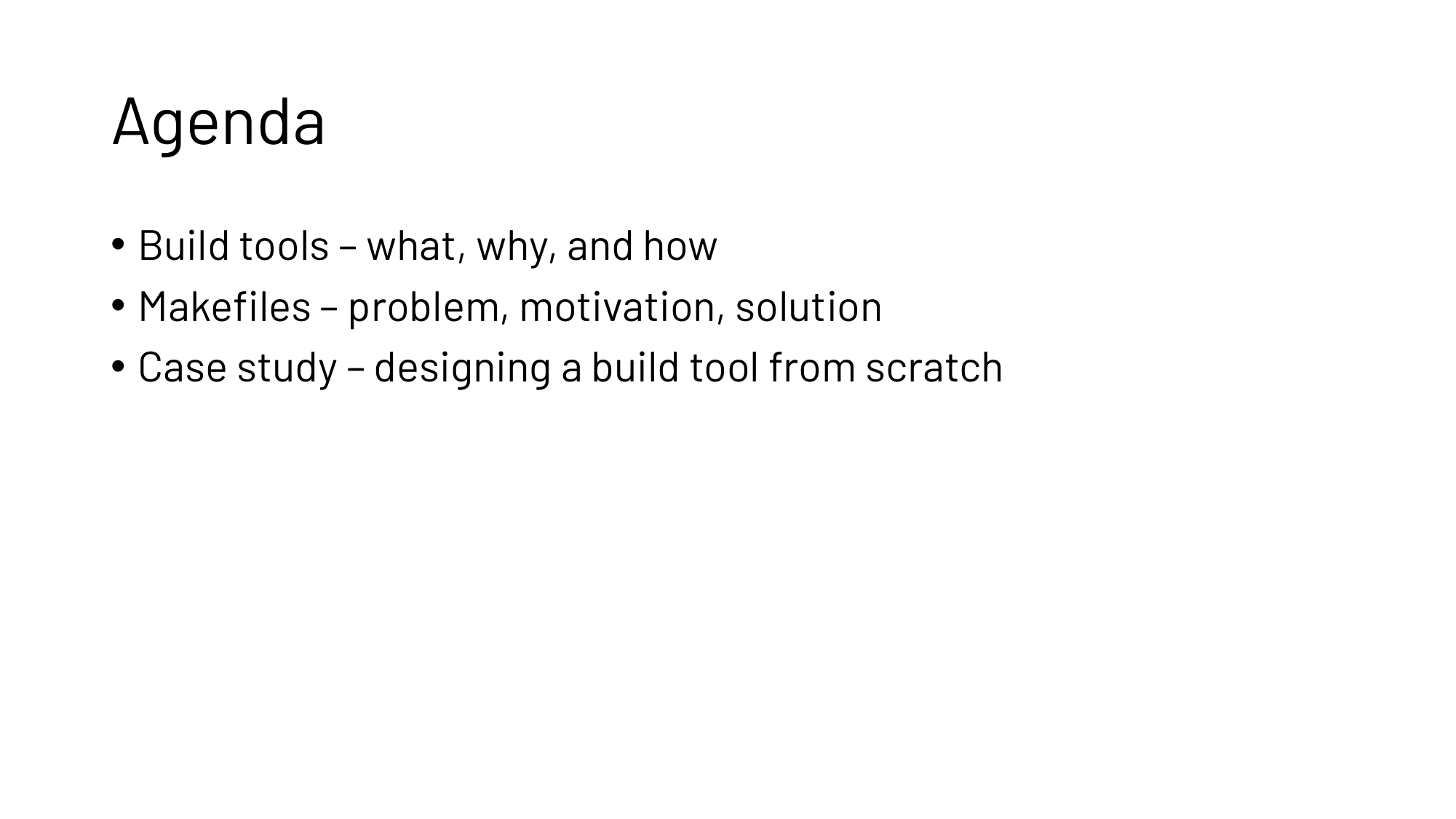

# Agenda
Build tools – what, why, and how
Makefiles – problem, motivation, solution
Case study – designing a build tool from scratch